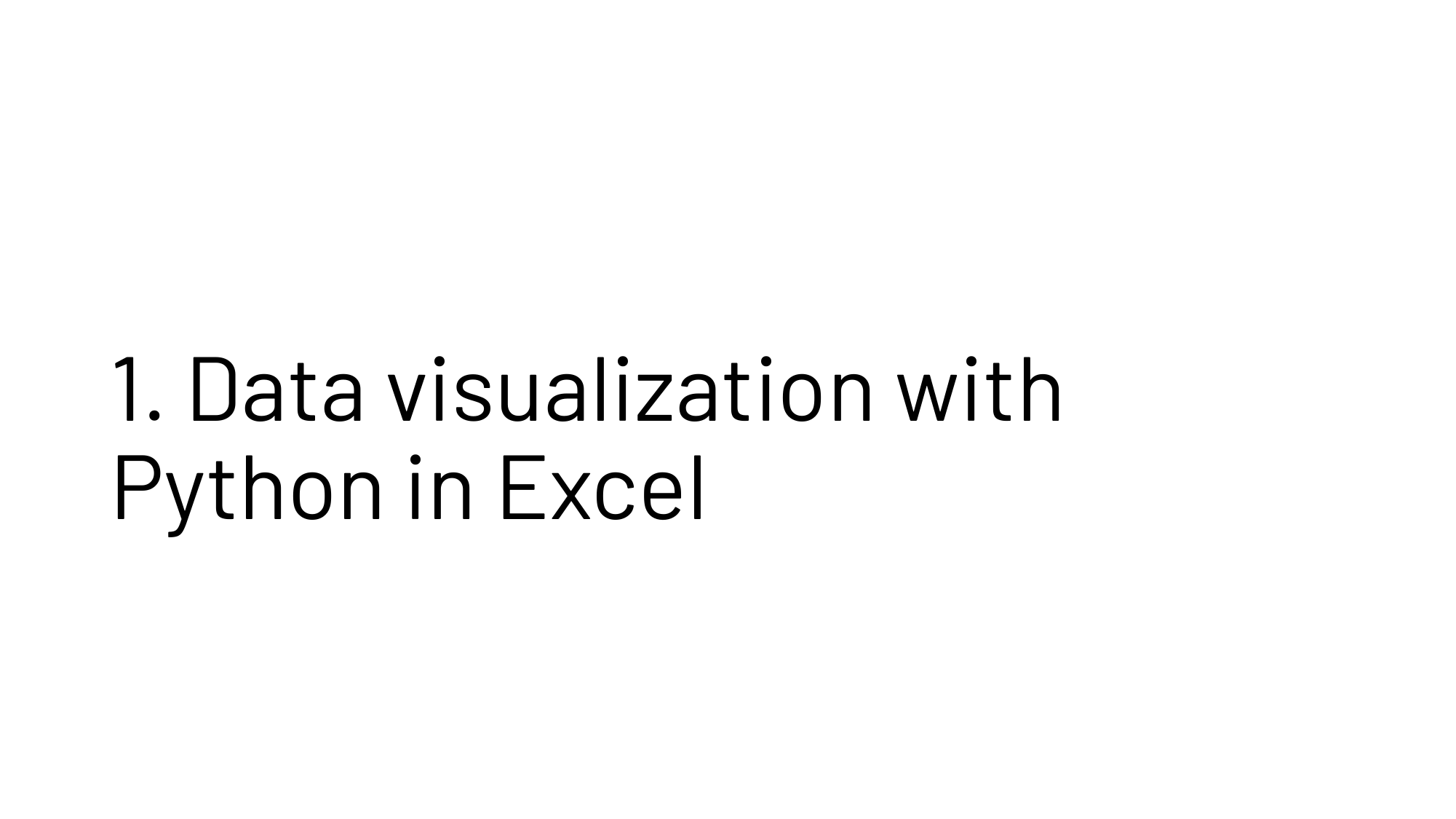

# 1. Data visualization with Python in Excel